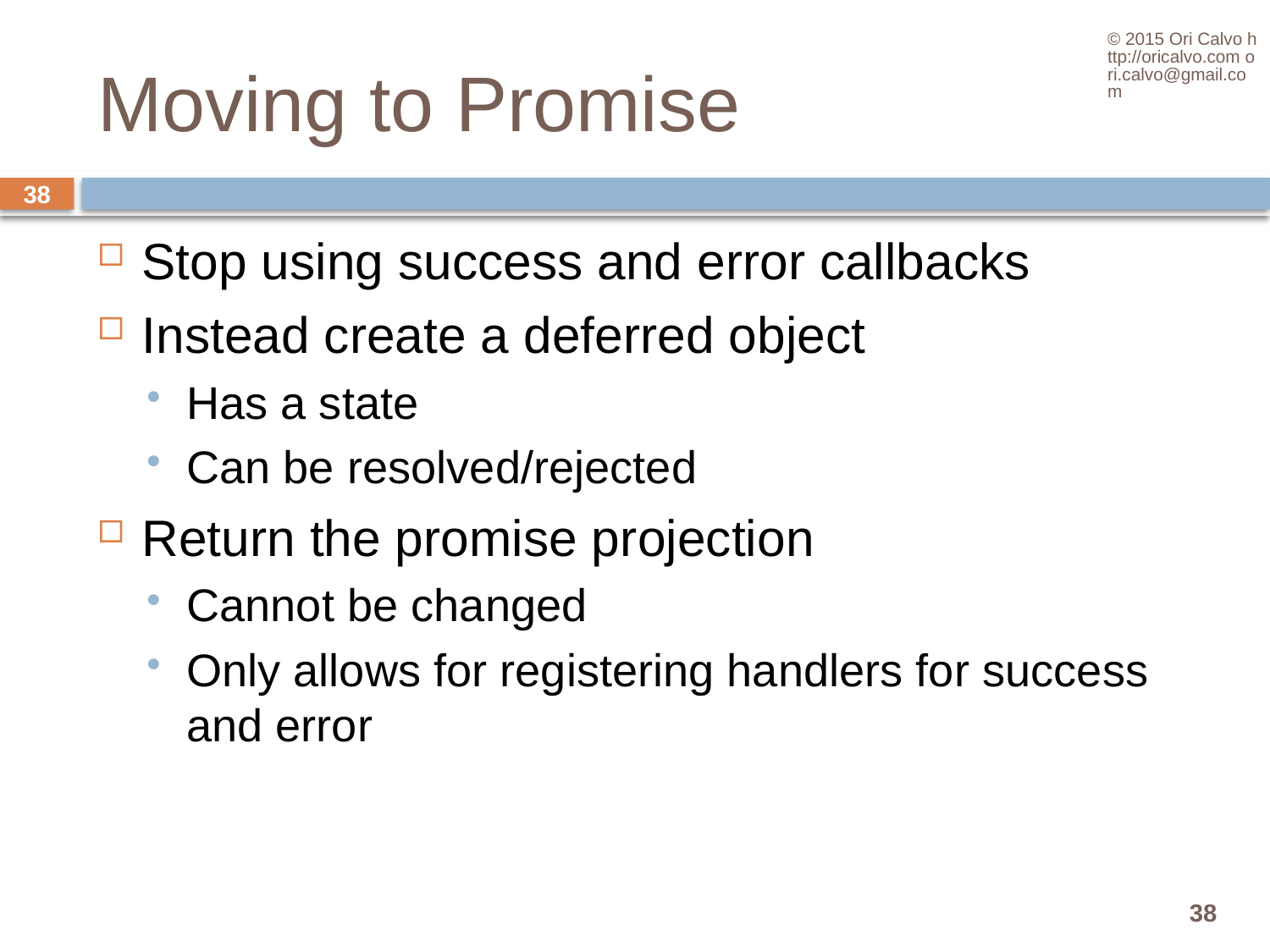

© 2015 Ori Calvo http://oricalvo.com ori.calvo@gmail.com
# Moving to Promise
38
Stop using success and error callbacks
Instead create a deferred object
Has a state
Can be resolved/rejected
Return the promise projection
Cannot be changed
Only allows for registering handlers for success and error